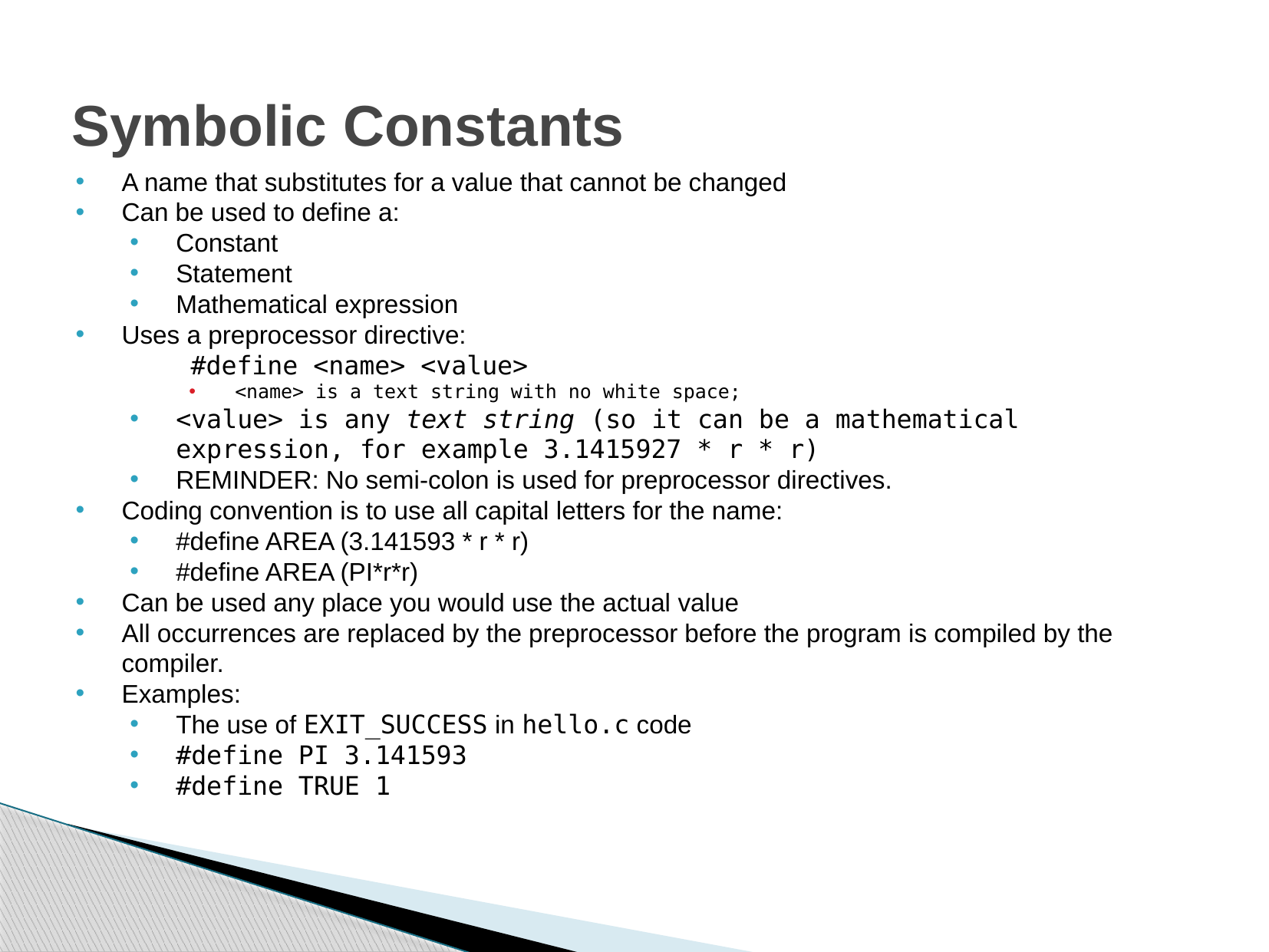

# Symbolic Constants
A name that substitutes for a value that cannot be changed
Can be used to define a:
Constant
Statement
Mathematical expression
Uses a preprocessor directive:
	#define <name> <value>
<name> is a text string with no white space;
<value> is any text string (so it can be a mathematical expression, for example 3.1415927 * r * r)
REMINDER: No semi-colon is used for preprocessor directives.
Coding convention is to use all capital letters for the name:
#define AREA (3.141593 * r * r)
#define AREA (PI*r*r)
Can be used any place you would use the actual value
All occurrences are replaced by the preprocessor before the program is compiled by the compiler.
Examples:
The use of EXIT_SUCCESS in hello.c code
#define PI 3.141593
#define TRUE 1